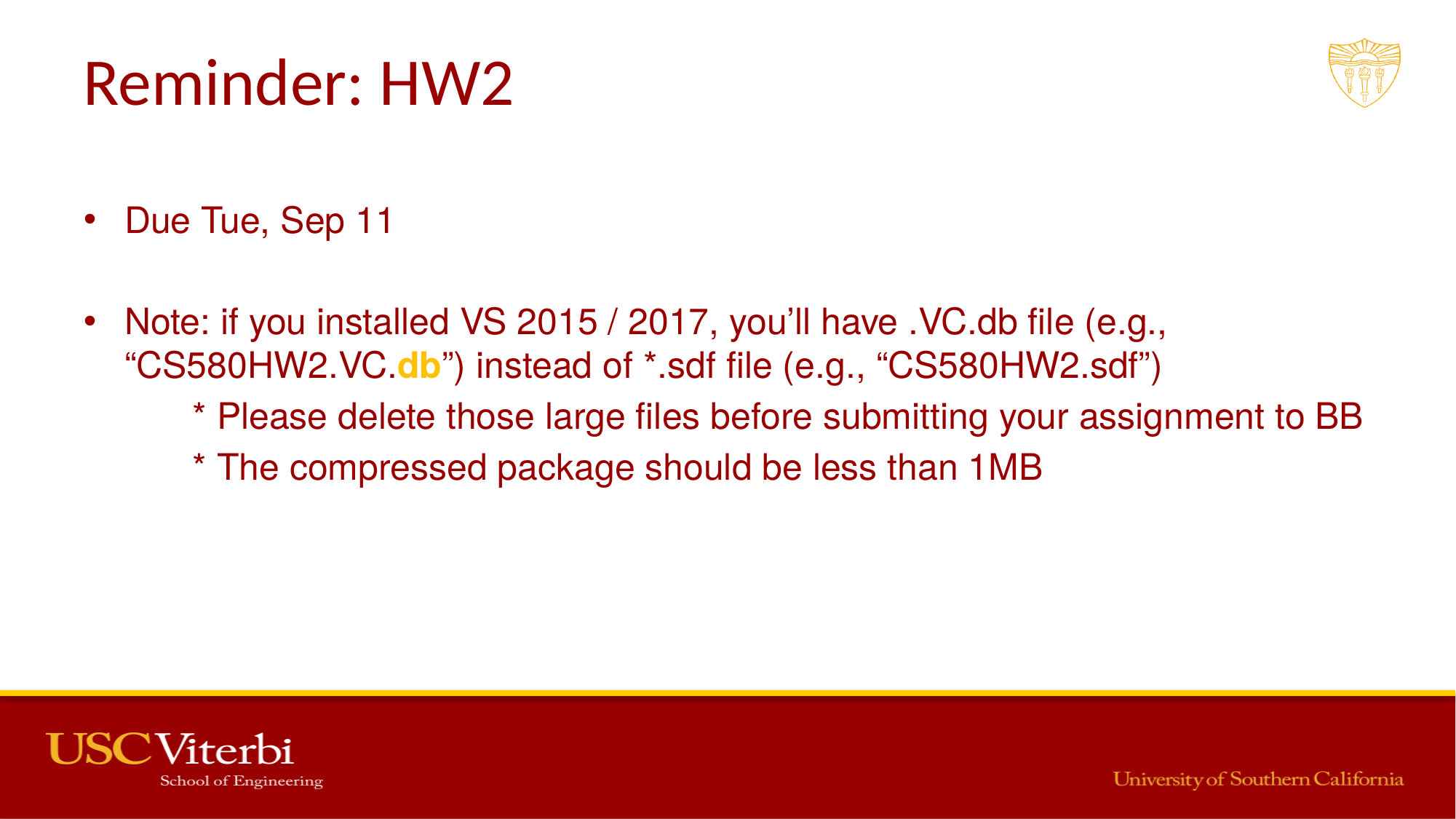

# Reminder: HW2
Due Tue, Sep 11

Note: if you installed VS 2015 / 2017, you’ll have .VC.db file (e.g., “CS580HW2.VC.db”) instead of *.sdf file (e.g., “CS580HW2.sdf”)
	* Please delete those large files before submitting your assignment to BB
	* The compressed package should be less than 1MB